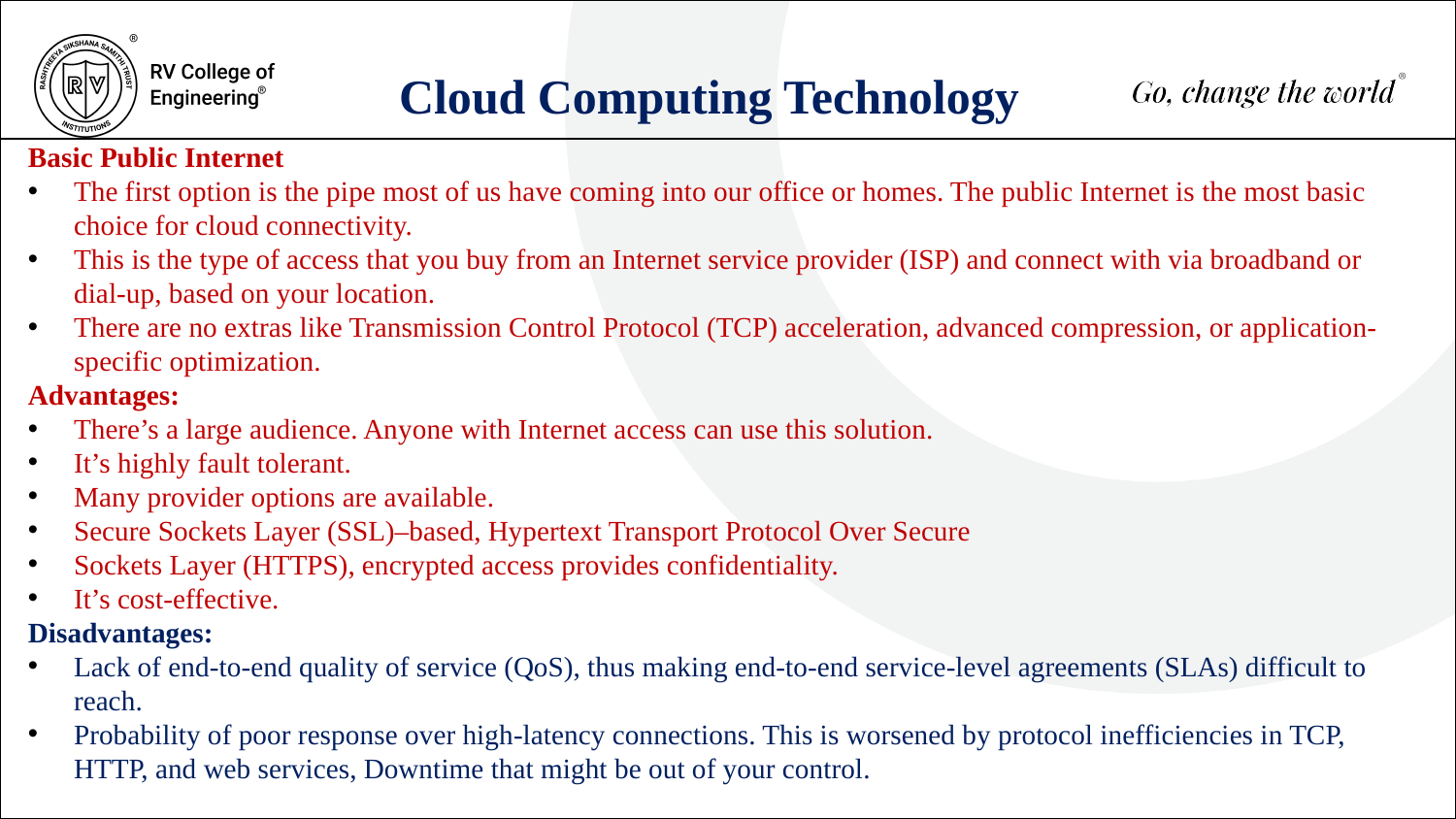

Cloud Computing Technology
Basic Public Internet
The first option is the pipe most of us have coming into our office or homes. The public Internet is the most basic choice for cloud connectivity.
This is the type of access that you buy from an Internet service provider (ISP) and connect with via broadband or dial-up, based on your location.
There are no extras like Transmission Control Protocol (TCP) acceleration, advanced compression, or application-specific optimization.
Advantages:
There’s a large audience. Anyone with Internet access can use this solution.
It’s highly fault tolerant.
Many provider options are available.
Secure Sockets Layer (SSL)–based, Hypertext Transport Protocol Over Secure
Sockets Layer (HTTPS), encrypted access provides confidentiality.
It’s cost-effective.
Disadvantages:
Lack of end-to-end quality of service (QoS), thus making end-to-end service-level agreements (SLAs) difficult to reach.
Probability of poor response over high-latency connections. This is worsened by protocol inefficiencies in TCP, HTTP, and web services, Downtime that might be out of your control.